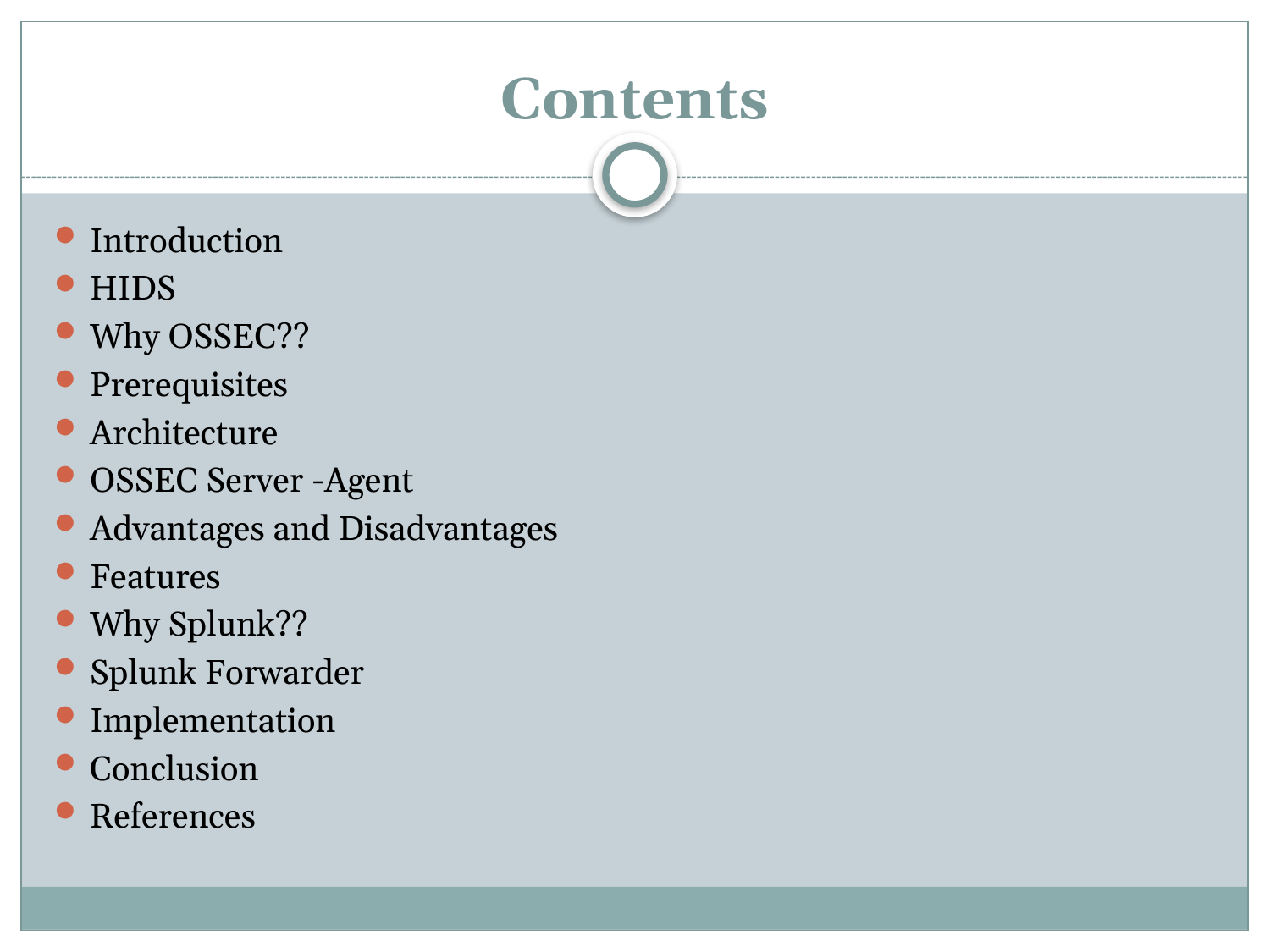

# Contents
Introduction
HIDS
Why OSSEC??
Prerequisites
Architecture
OSSEC Server -Agent
Advantages and Disadvantages
Features
Why Splunk??
Splunk Forwarder
Implementation
Conclusion
References